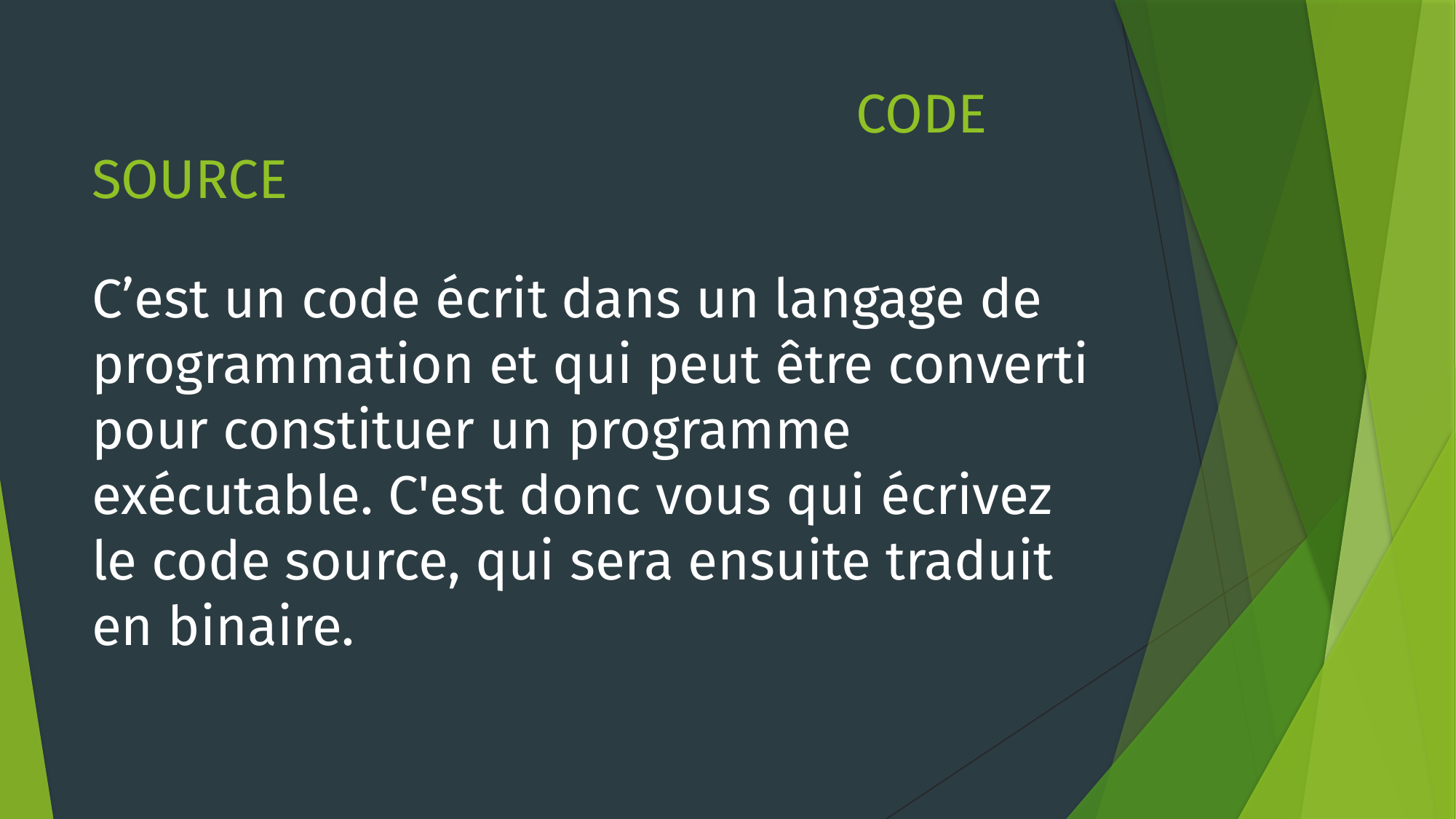

# CODE SOURCE
C’est un code écrit dans un langage de programmation et qui peut être converti pour constituer un programme exécutable. C'est donc vous qui écrivez le code source, qui sera ensuite traduit en binaire.